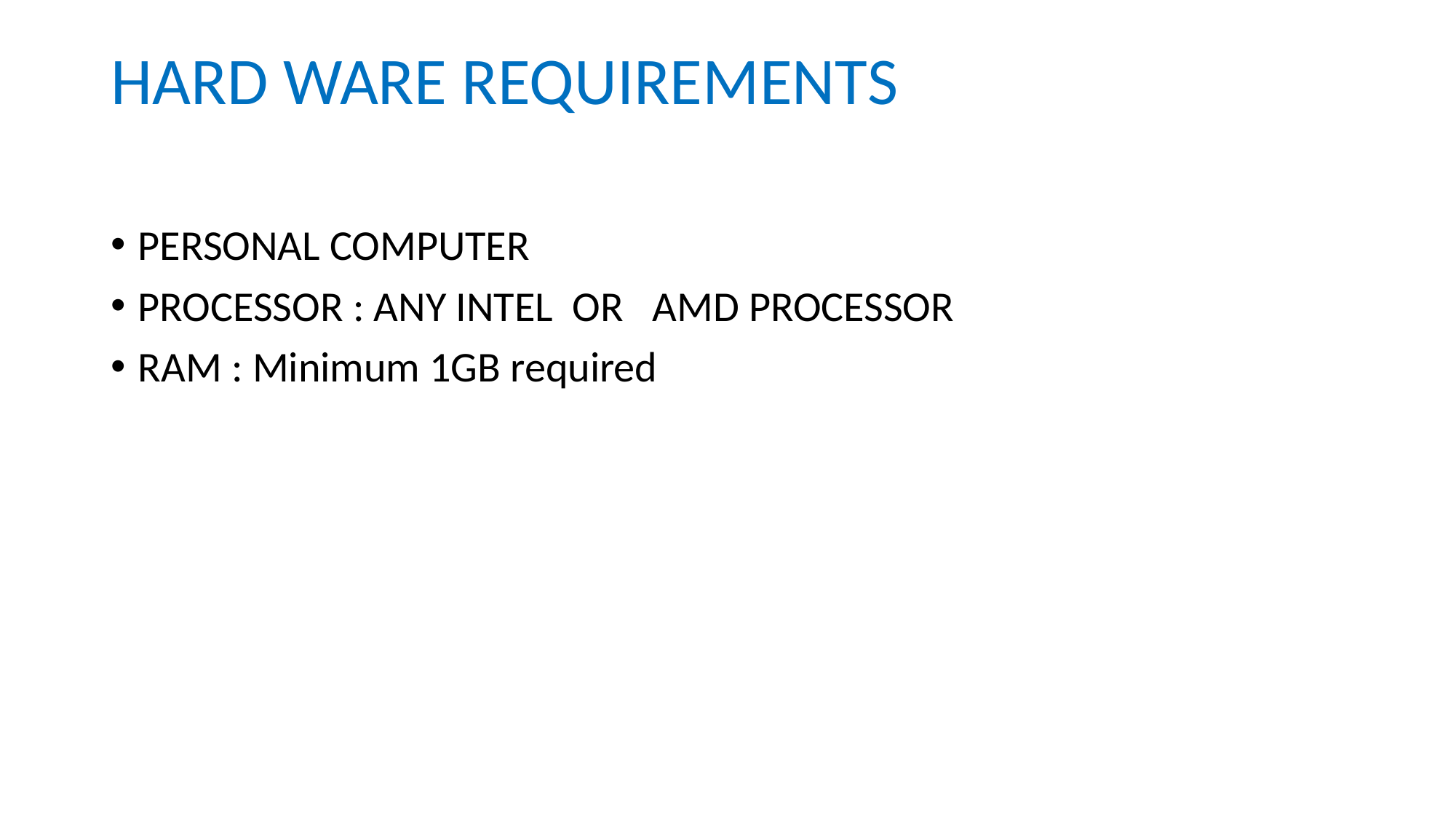

# HARD WARE REQUIREMENTS
PERSONAL COMPUTER
PROCESSOR : ANY INTEL  OR   AMD PROCESSOR
RAM : Minimum 1GB required